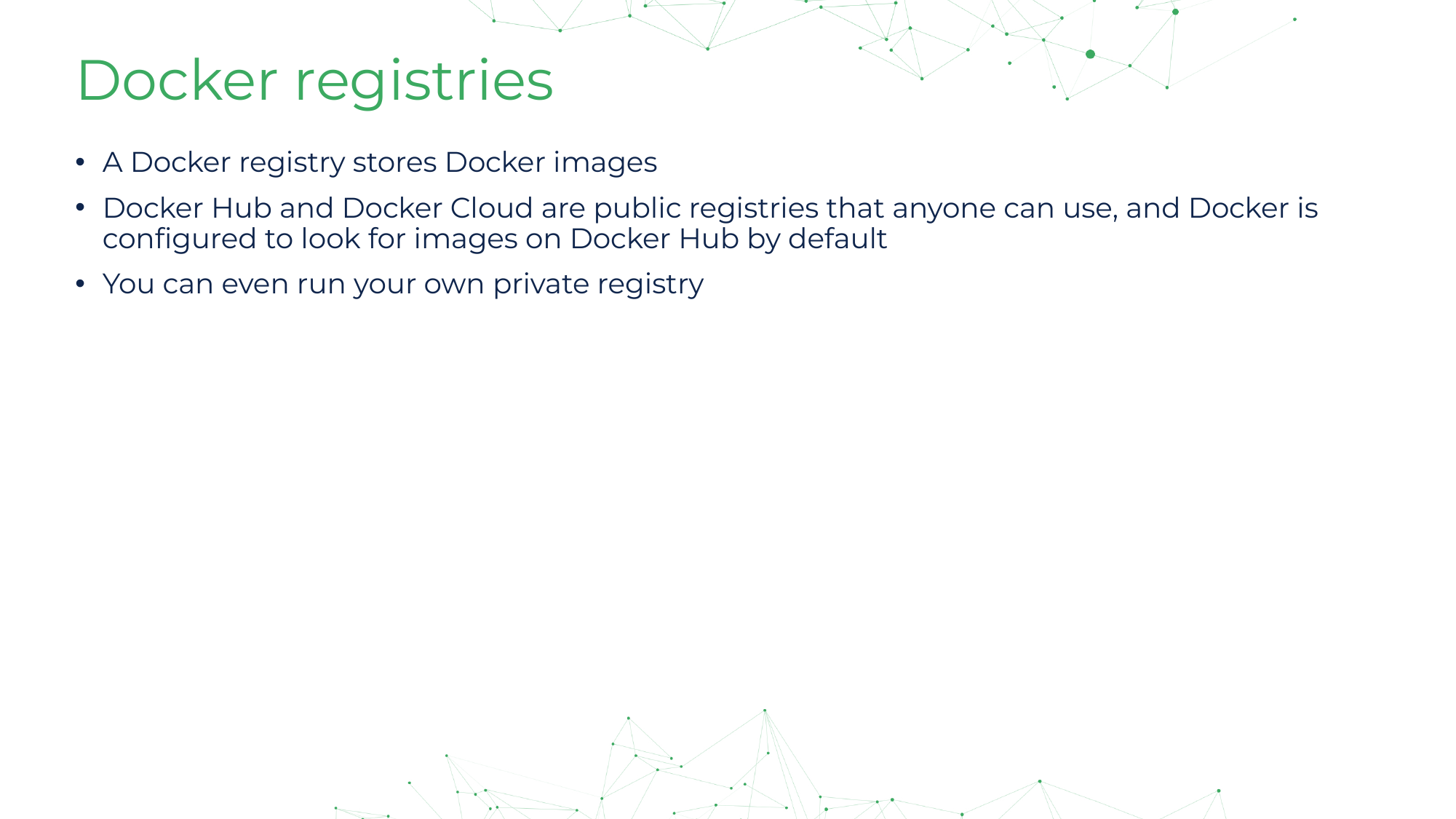

# Docker registries
A Docker registry stores Docker images
Docker Hub and Docker Cloud are public registries that anyone can use, and Docker is configured to look for images on Docker Hub by default
You can even run your own private registry